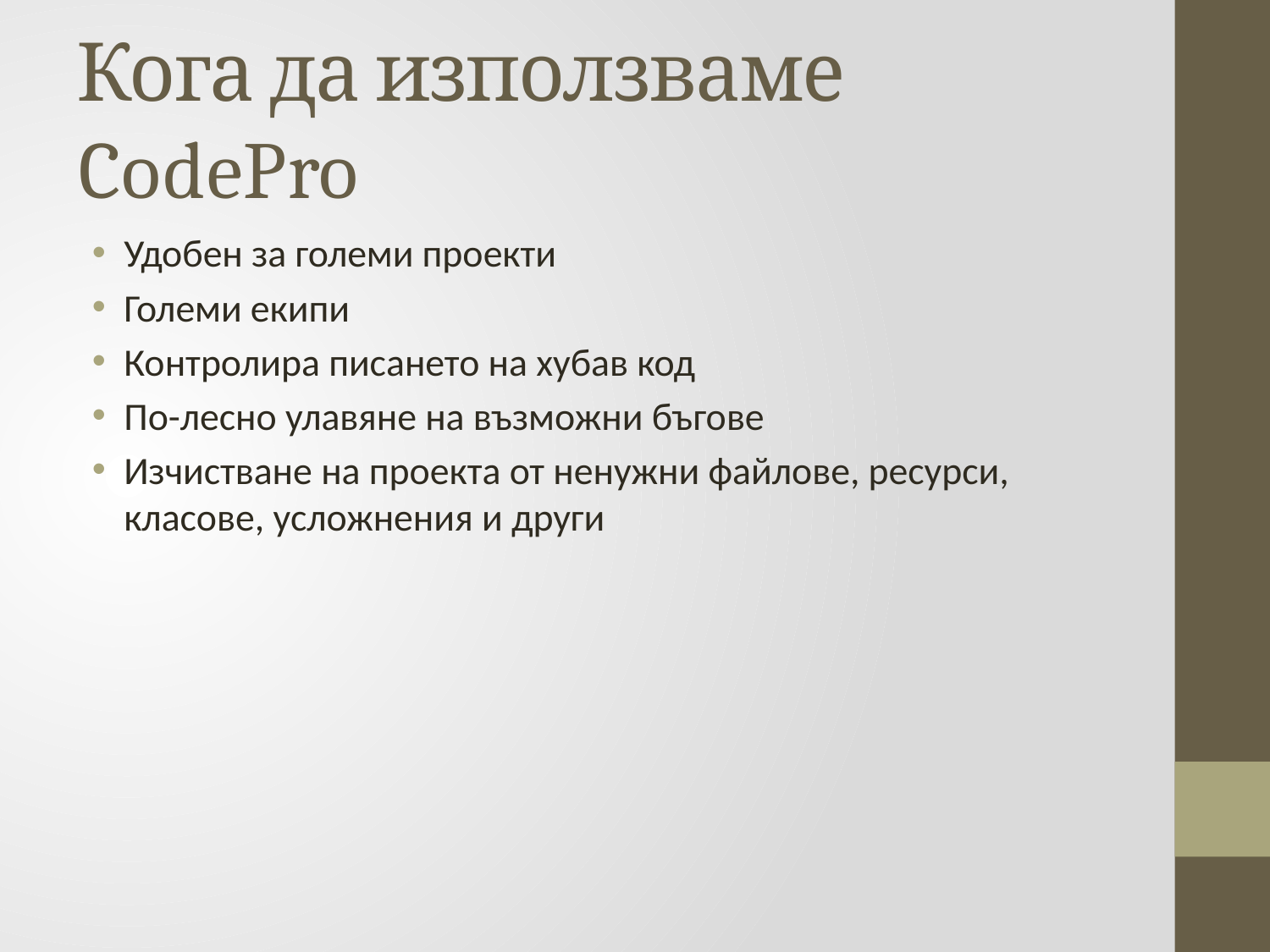

# Кога да използваме CodePro
Удобен за големи проекти
Големи екипи
Контролира писането на хубав код
По-лесно улавяне на възможни бъгове
Изчистване на проекта от ненужни файлове, ресурси, класове, усложнения и други